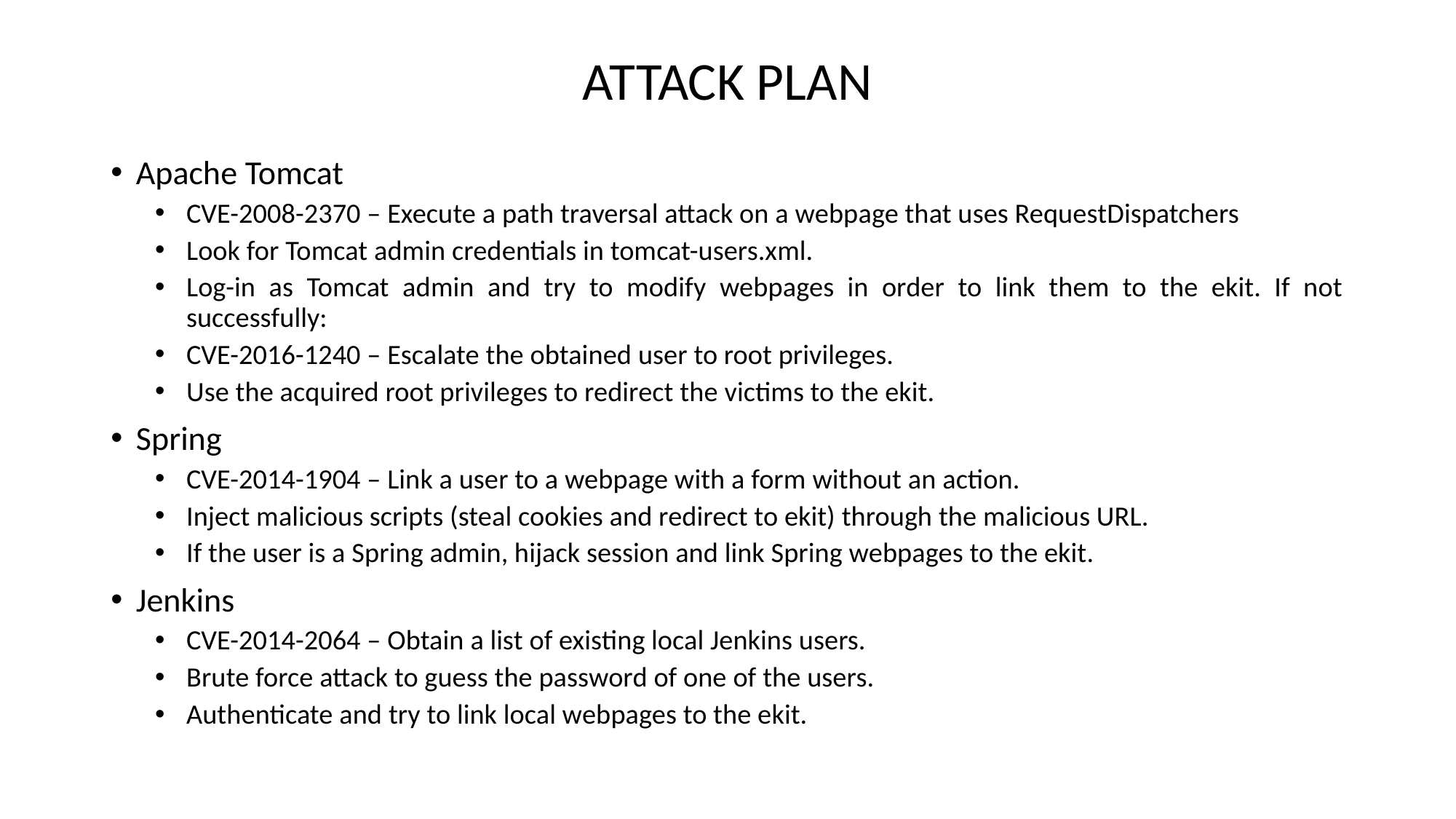

# ATTACK PLAN
Apache Tomcat
CVE-2008-2370 – Execute a path traversal attack on a webpage that uses RequestDispatchers
Look for Tomcat admin credentials in tomcat-users.xml.
Log-in as Tomcat admin and try to modify webpages in order to link them to the ekit. If not successfully:
CVE-2016-1240 – Escalate the obtained user to root privileges.
Use the acquired root privileges to redirect the victims to the ekit.
Spring
CVE-2014-1904 – Link a user to a webpage with a form without an action.
Inject malicious scripts (steal cookies and redirect to ekit) through the malicious URL.
If the user is a Spring admin, hijack session and link Spring webpages to the ekit.
Jenkins
CVE-2014-2064 – Obtain a list of existing local Jenkins users.
Brute force attack to guess the password of one of the users.
Authenticate and try to link local webpages to the ekit.